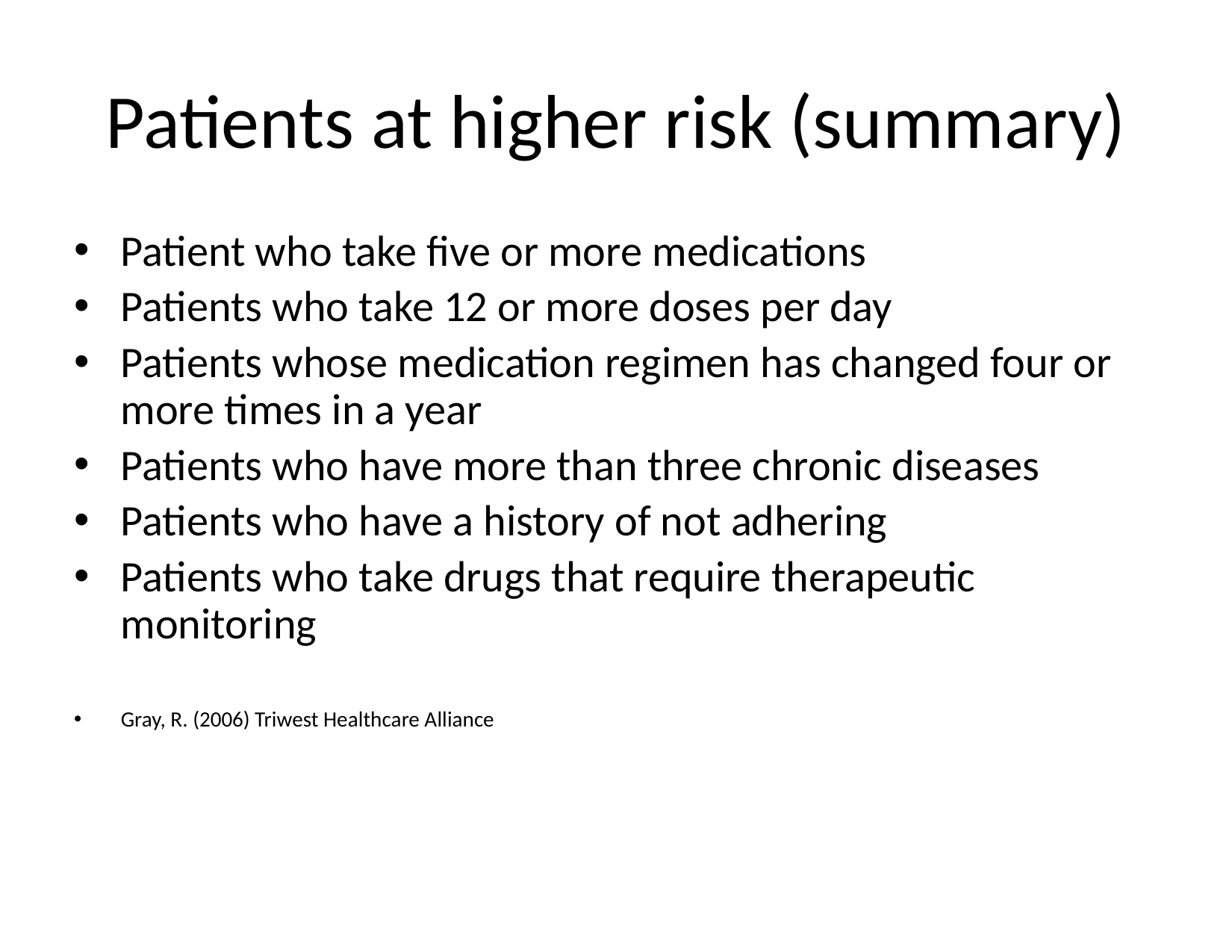

# Patients at higher risk (summary)
Patient who take five or more medications
Patients who take 12 or more doses per day
Patients whose medication regimen has changed four or more times in a year
Patients who have more than three chronic diseases
Patients who have a history of not adhering
Patients who take drugs that require therapeutic monitoring

Gray, R. (2006) Triwest Healthcare Alliance